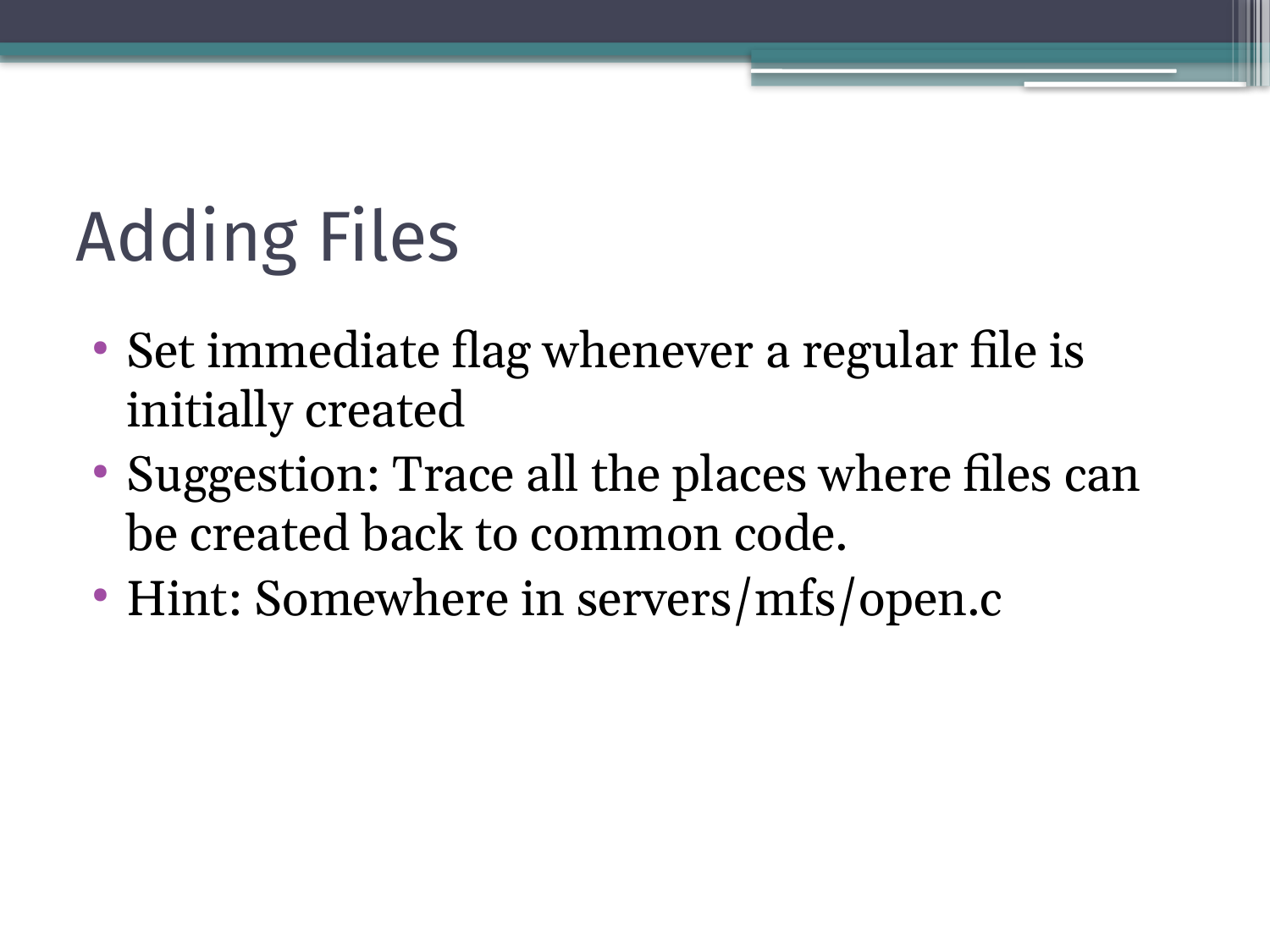

# Adding Files
Set immediate flag whenever a regular file is initially created
Suggestion: Trace all the places where files can be created back to common code.
Hint: Somewhere in servers/mfs/open.c